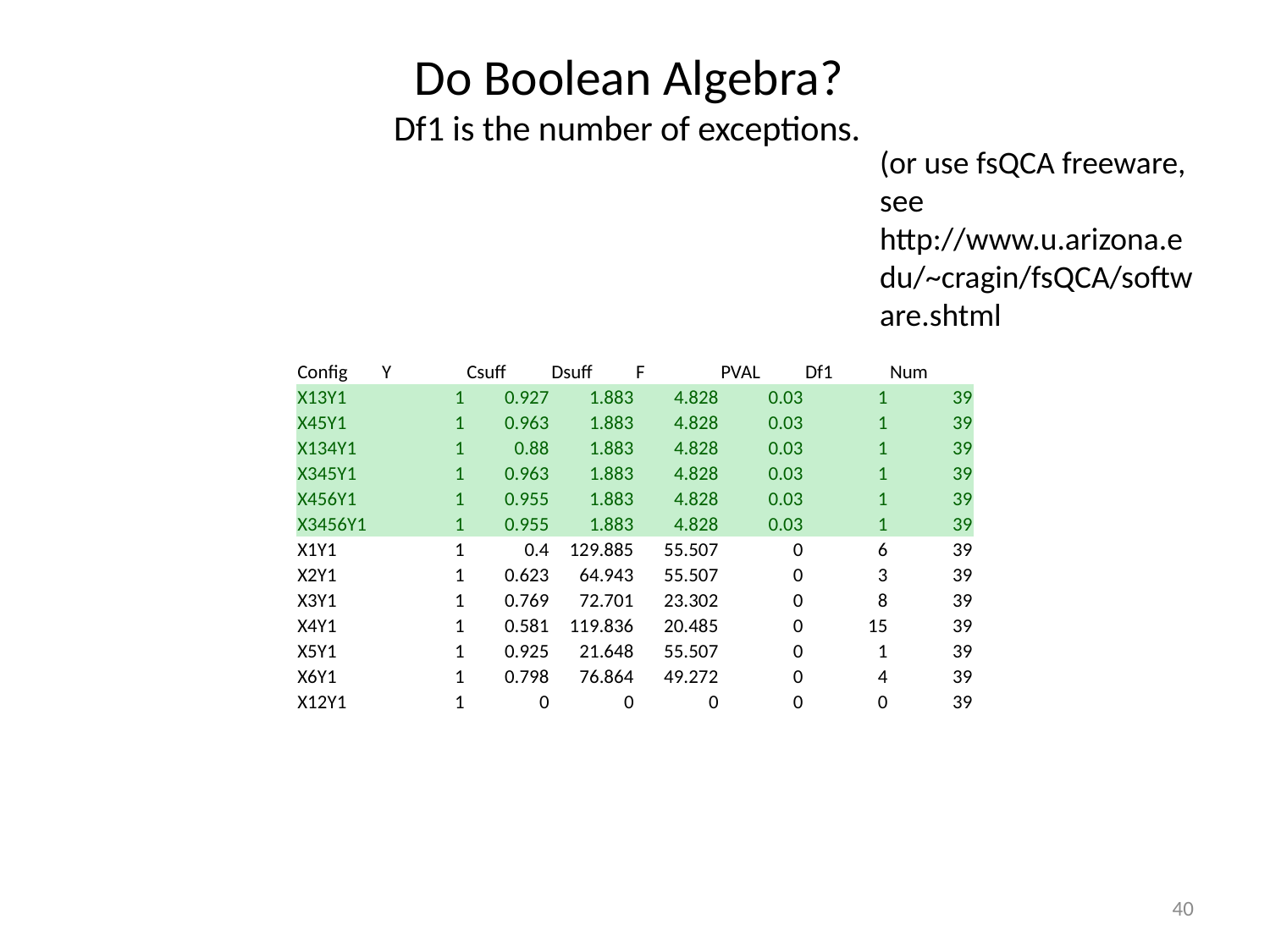

# Do Boolean Algebra? Df1 is the number of exceptions.
(or use fsQCA freeware, see http://www.u.arizona.edu/~cragin/fsQCA/software.shtml
| Config | Y | Csuff | Dsuff | F | PVAL | Df1 | Num |
| --- | --- | --- | --- | --- | --- | --- | --- |
| X13Y1 | 1 | 0.927 | 1.883 | 4.828 | 0.03 | 1 | 39 |
| X45Y1 | 1 | 0.963 | 1.883 | 4.828 | 0.03 | 1 | 39 |
| X134Y1 | 1 | 0.88 | 1.883 | 4.828 | 0.03 | 1 | 39 |
| X345Y1 | 1 | 0.963 | 1.883 | 4.828 | 0.03 | 1 | 39 |
| X456Y1 | 1 | 0.955 | 1.883 | 4.828 | 0.03 | 1 | 39 |
| X3456Y1 | 1 | 0.955 | 1.883 | 4.828 | 0.03 | 1 | 39 |
| X1Y1 | 1 | 0.4 | 129.885 | 55.507 | 0 | 6 | 39 |
| X2Y1 | 1 | 0.623 | 64.943 | 55.507 | 0 | 3 | 39 |
| X3Y1 | 1 | 0.769 | 72.701 | 23.302 | 0 | 8 | 39 |
| X4Y1 | 1 | 0.581 | 119.836 | 20.485 | 0 | 15 | 39 |
| X5Y1 | 1 | 0.925 | 21.648 | 55.507 | 0 | 1 | 39 |
| X6Y1 | 1 | 0.798 | 76.864 | 49.272 | 0 | 4 | 39 |
| X12Y1 | 1 | 0 | 0 | 0 | 0 | 0 | 39 |
40